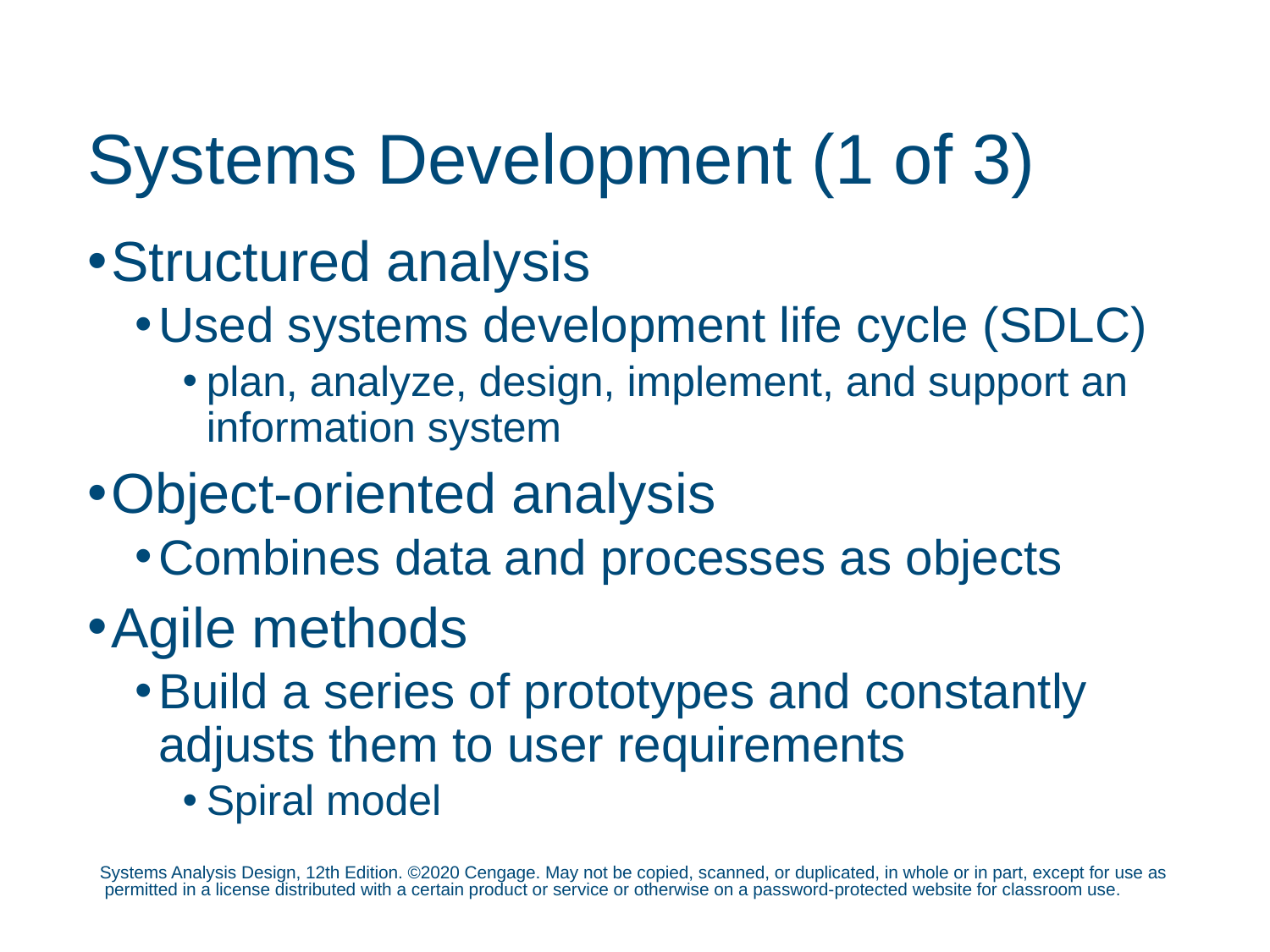

# Systems Development (1 of 3)
Structured analysis
Used systems development life cycle (SDLC)
plan, analyze, design, implement, and support an information system
Object-oriented analysis
Combines data and processes as objects
Agile methods
Build a series of prototypes and constantly adjusts them to user requirements
Spiral model
Systems Analysis Design, 12th Edition. ©2020 Cengage. May not be copied, scanned, or duplicated, in whole or in part, except for use as permitted in a license distributed with a certain product or service or otherwise on a password-protected website for classroom use.